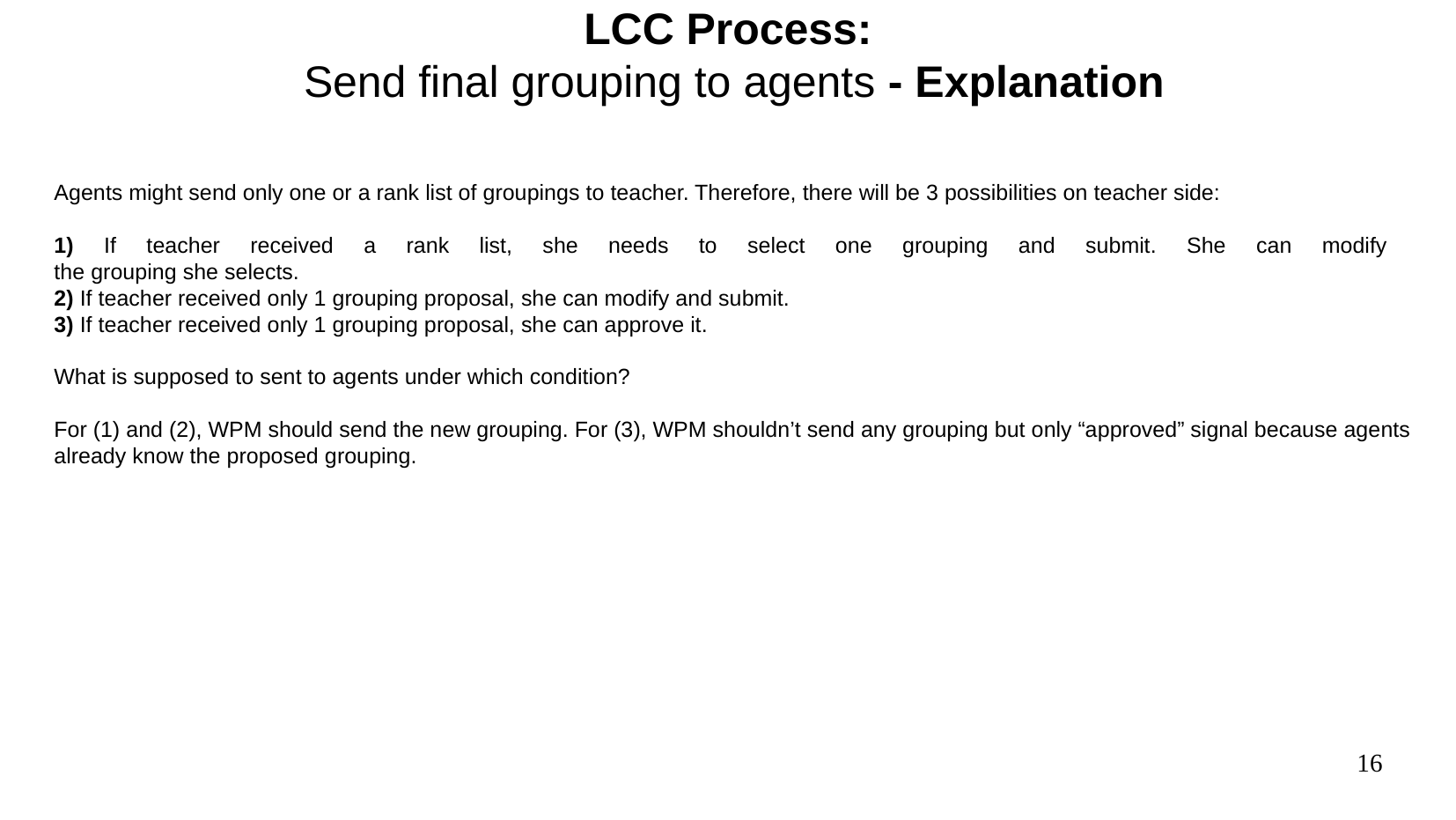

LCC Process:
Send final grouping to agents - Explanation
Agents might send only one or a rank list of groupings to teacher. Therefore, there will be 3 possibilities on teacher side:

1) If teacher received a rank list, she needs to select one grouping and submit. She can modify
the grouping she selects.
2) If teacher received only 1 grouping proposal, she can modify and submit.
3) If teacher received only 1 grouping proposal, she can approve it.

What is supposed to sent to agents under which condition?

For (1) and (2), WPM should send the new grouping. For (3), WPM shouldn’t send any grouping but only “approved” signal because agents
already know the proposed grouping.
16